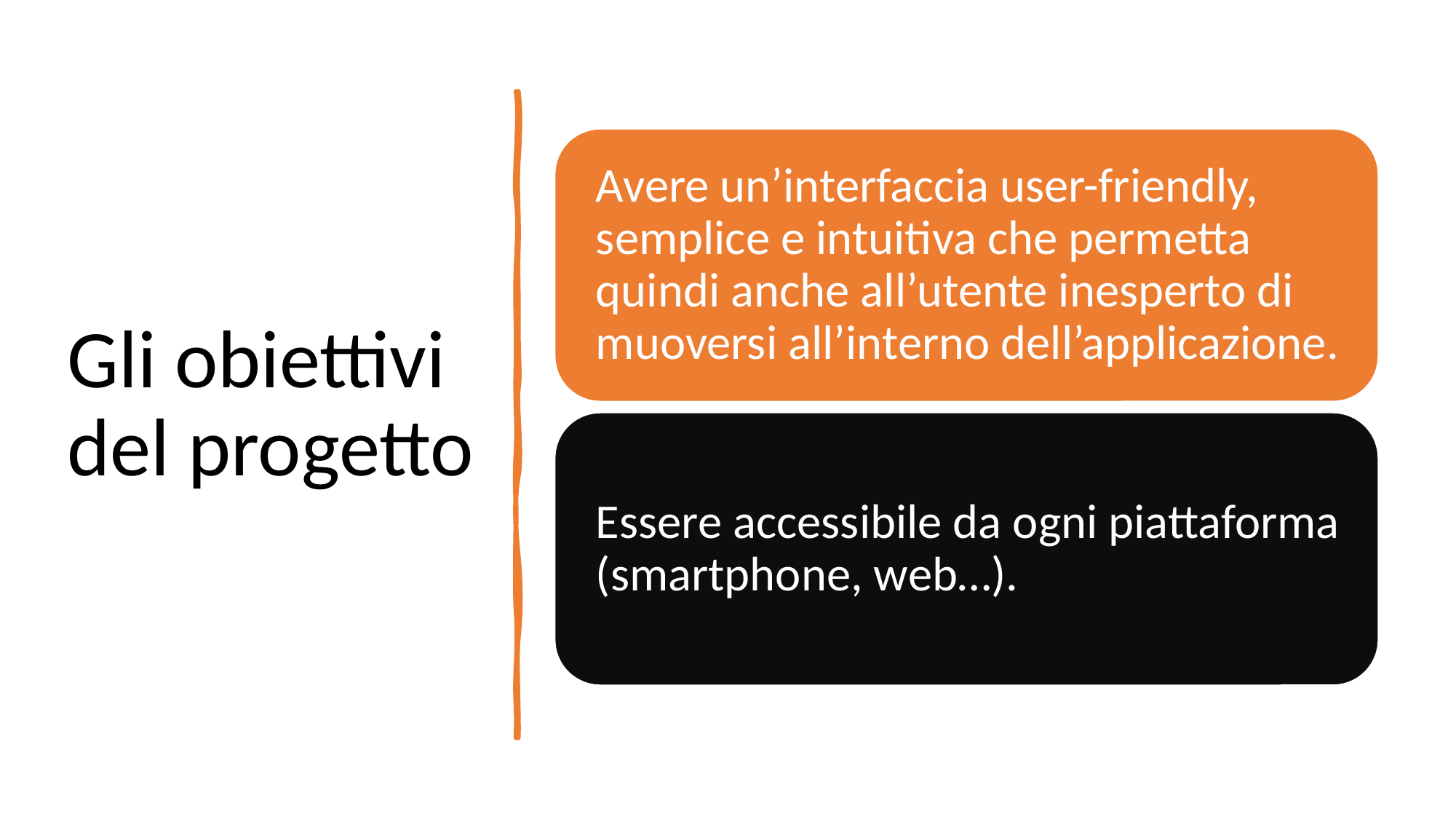

Gli obiettivi del progetto
Avere un’interfaccia user-friendly, semplice e intuitiva che permetta quindi anche all’utente inesperto di muoversi all’interno dell’applicazione.
Essere accessibile da ogni piattaforma (smartphone, web…).